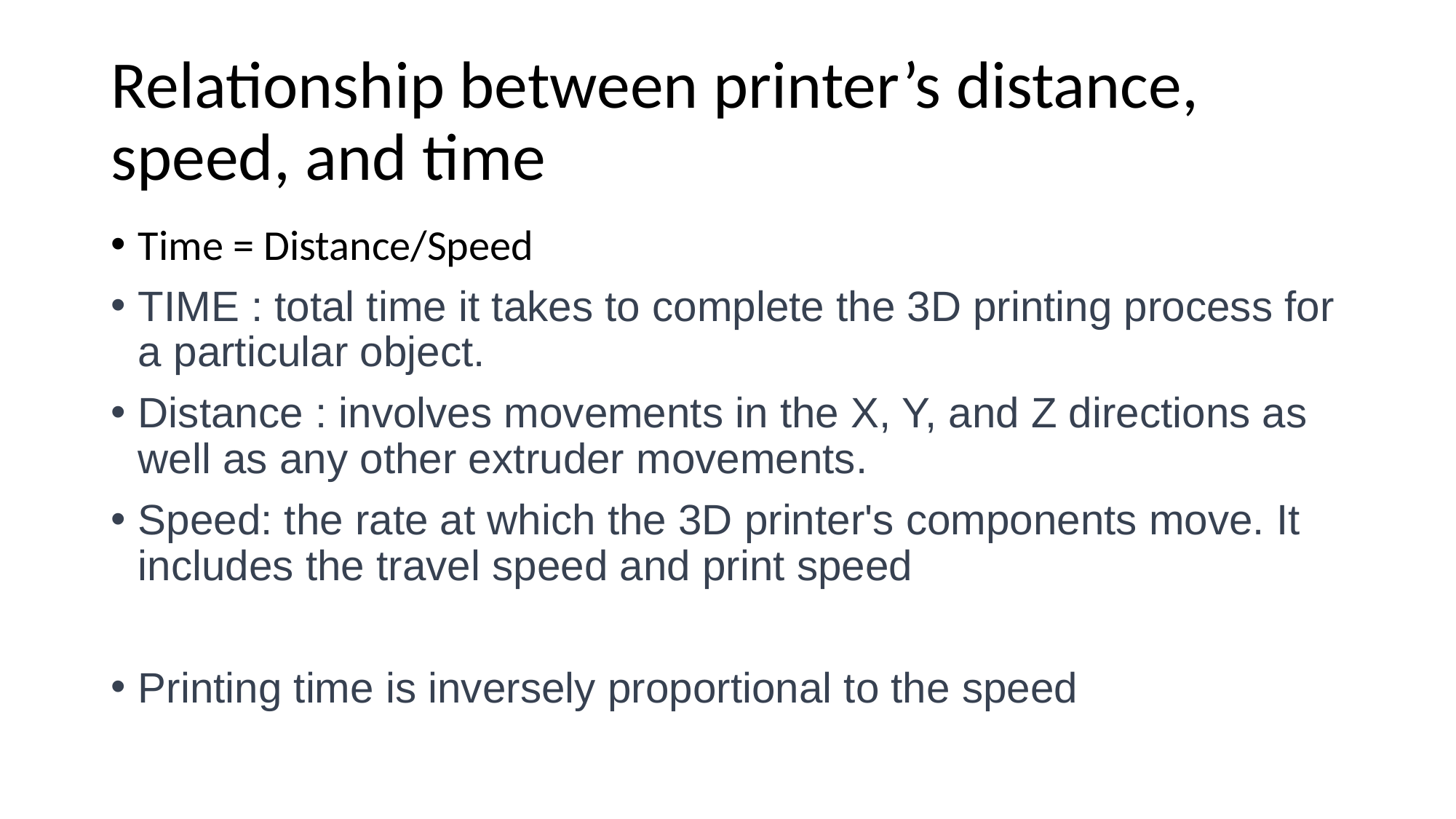

# Relationship between printer’s distance, speed, and time
Time = Distance/Speed
TIME : total time it takes to complete the 3D printing process for a particular object.
Distance : involves movements in the X, Y, and Z directions as well as any other extruder movements.
Speed: the rate at which the 3D printer's components move. It includes the travel speed and print speed

Printing time is inversely proportional to the speed